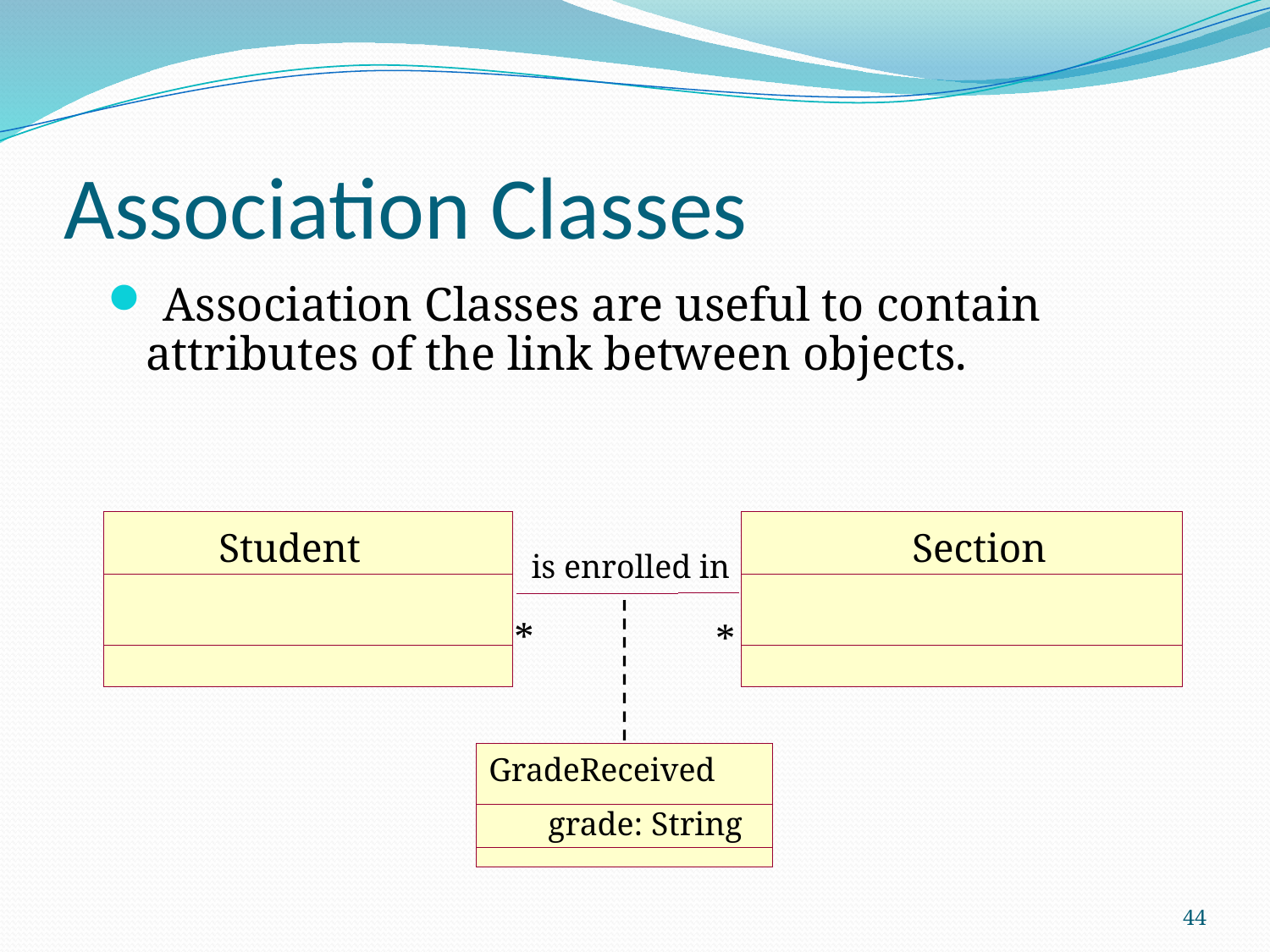

# Association Classes
 Association Classes are useful to contain attributes of the link between objects.

Student
Section
is enrolled in

*
*

GradeReceived

grade: String
44